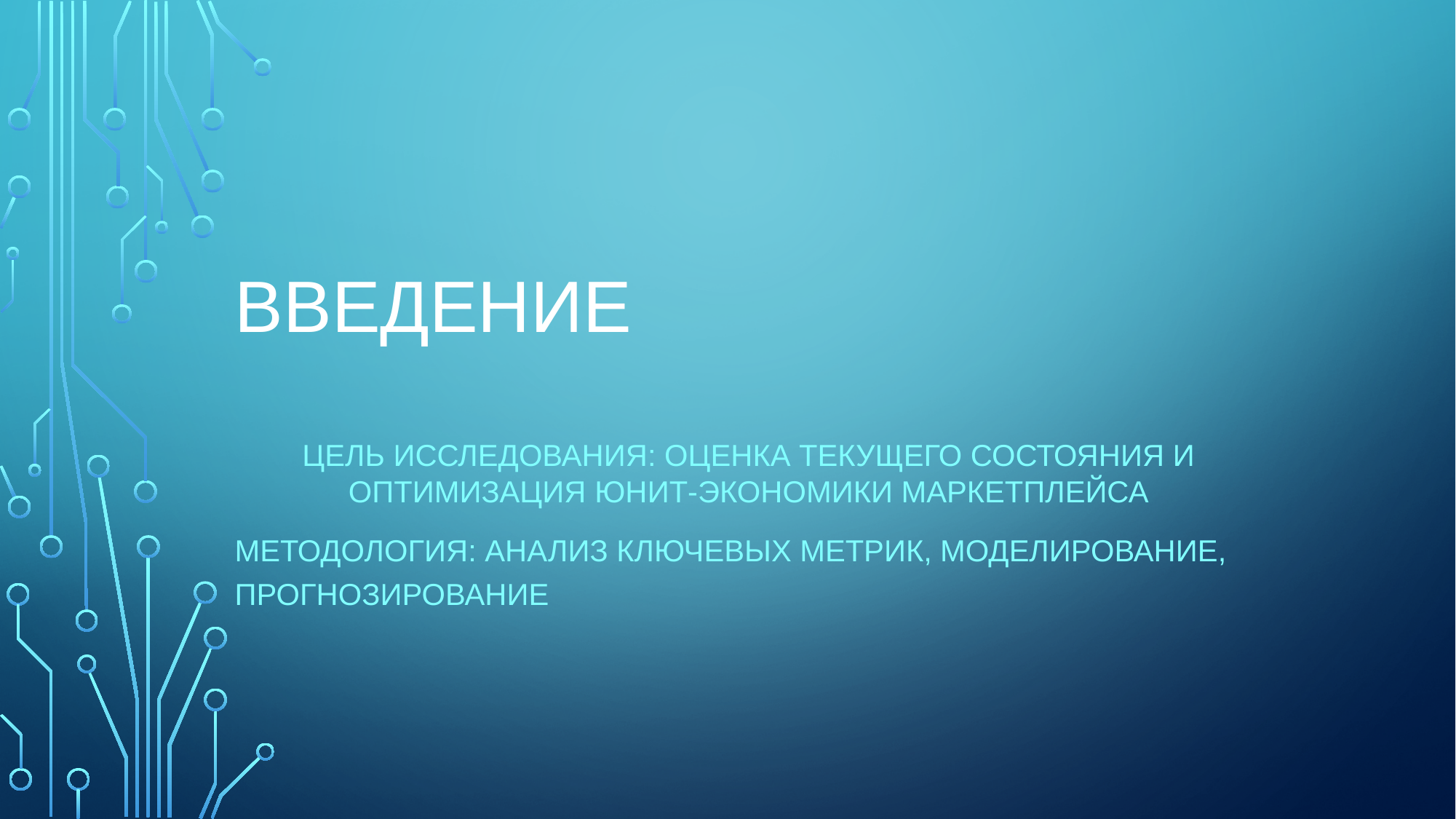

# Введение
Цель исследования: Оценка текущего состояния и оптимизация юнит-экономики маркетплейса
Методология: Анализ ключевых метрик, моделирование, прогнозирование